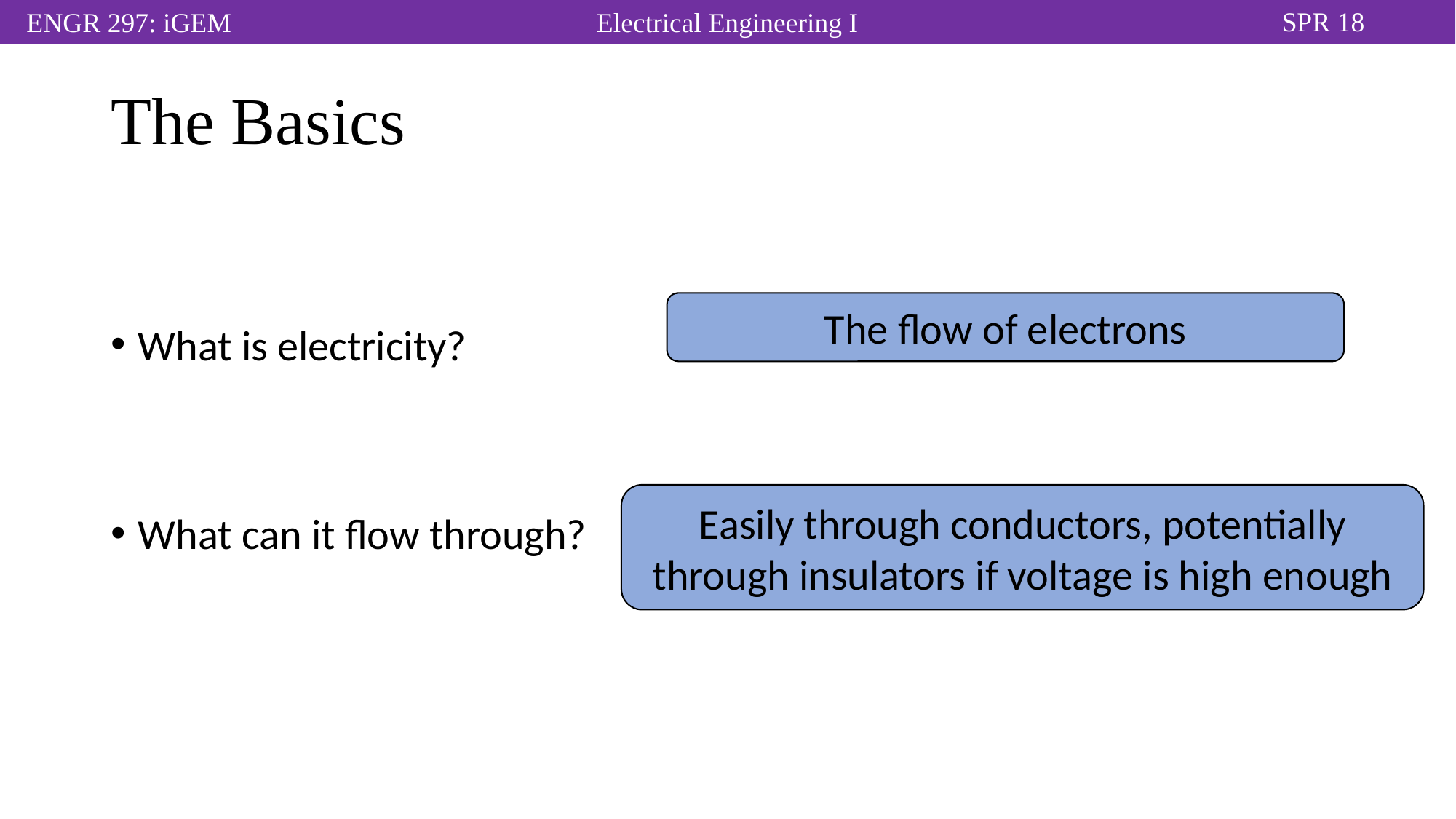

# The Basics

What is electricity?

What can it flow through?
The flow of electrons
Easily through conductors, potentially through insulators if voltage is high enough